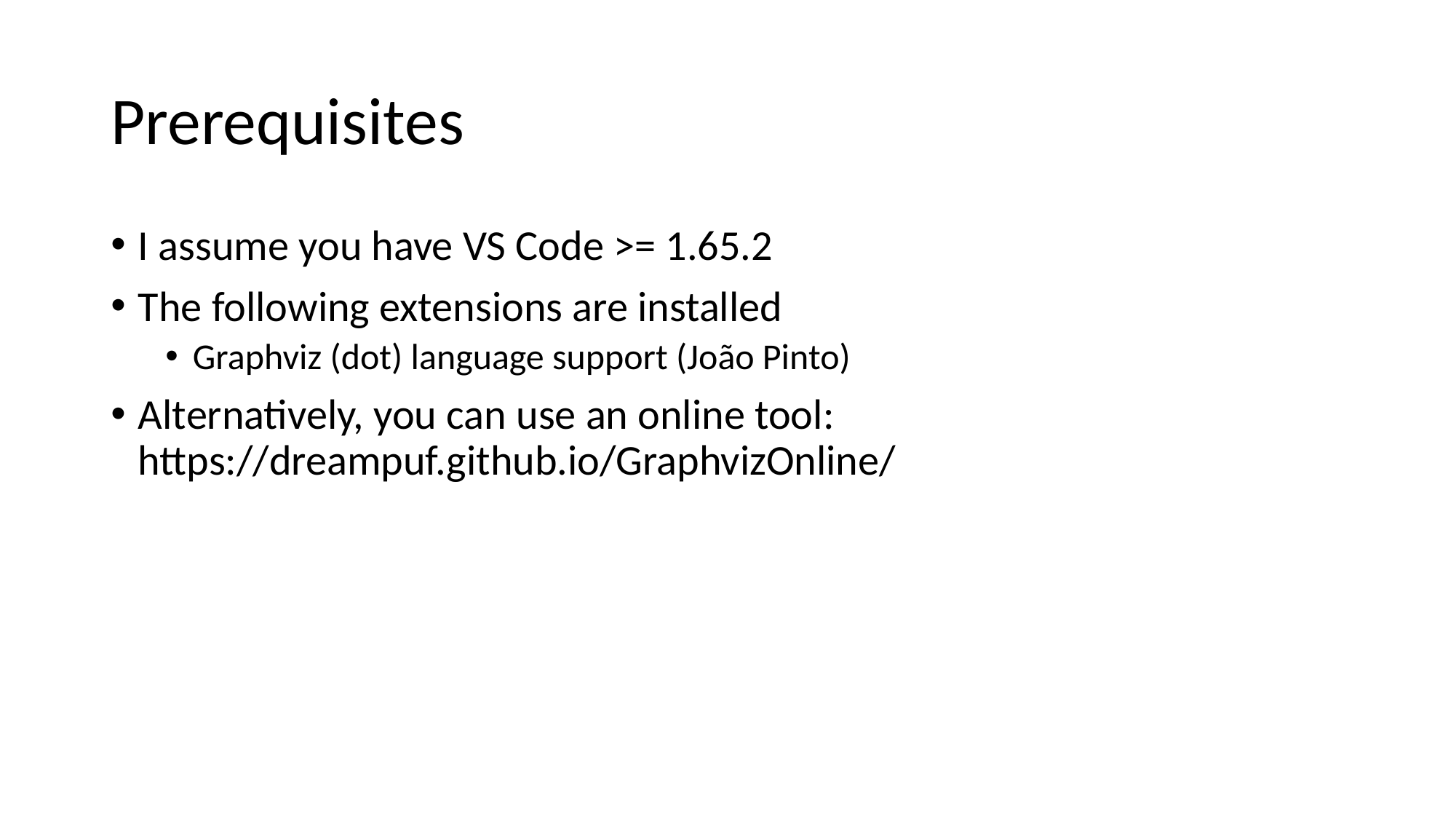

# Prerequisites
I assume you have VS Code >= 1.65.2
The following extensions are installed
Graphviz (dot) language support (João Pinto)
Alternatively, you can use an online tool: https://dreampuf.github.io/GraphvizOnline/